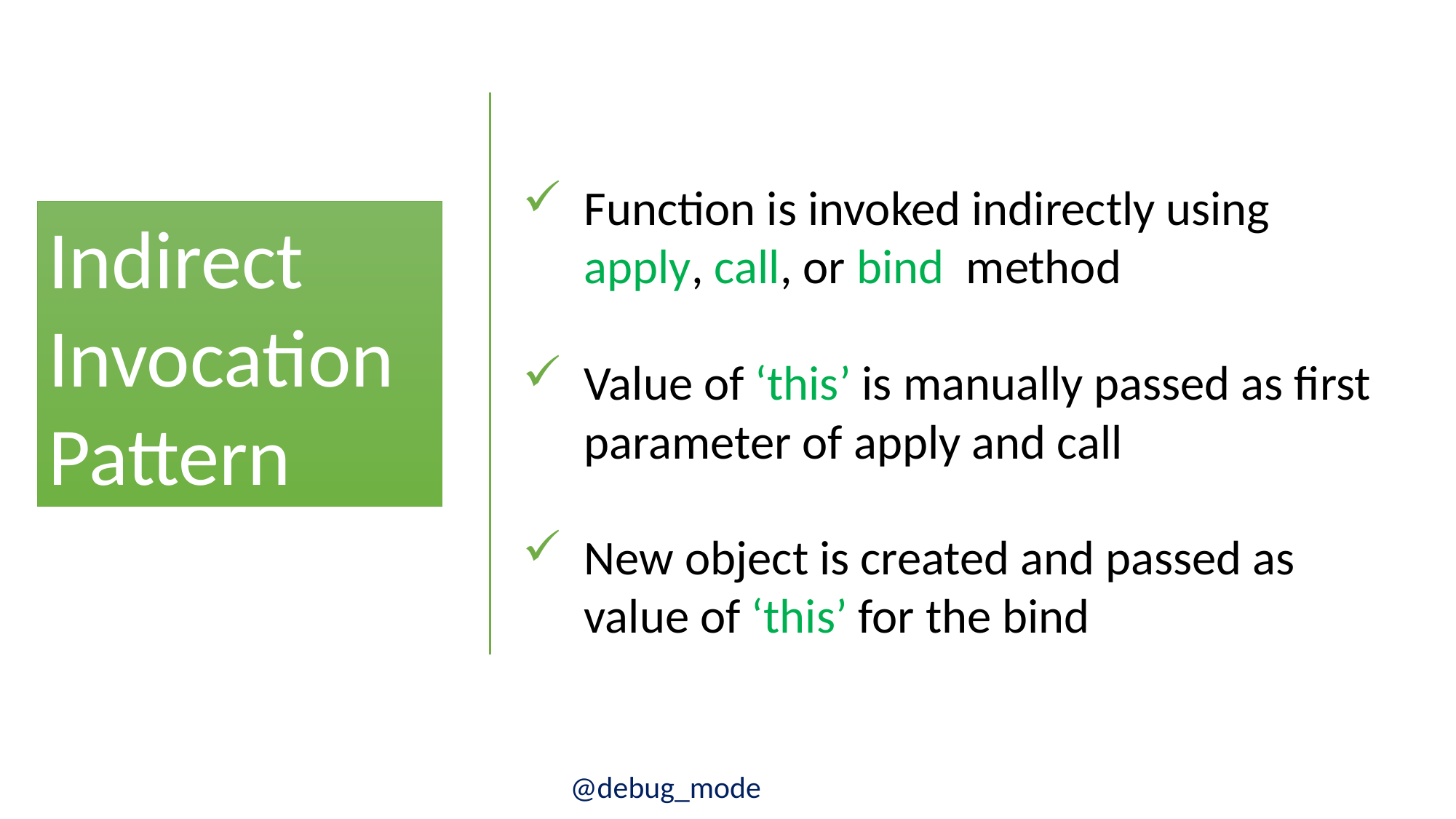

Function is invoked indirectly using apply, call, or bind  method

Value of ‘this’ is manually passed as first parameter of apply and call

New object is created and passed as value of ‘this’ for the bind

Indirect Invocation Pattern
@debug_mode